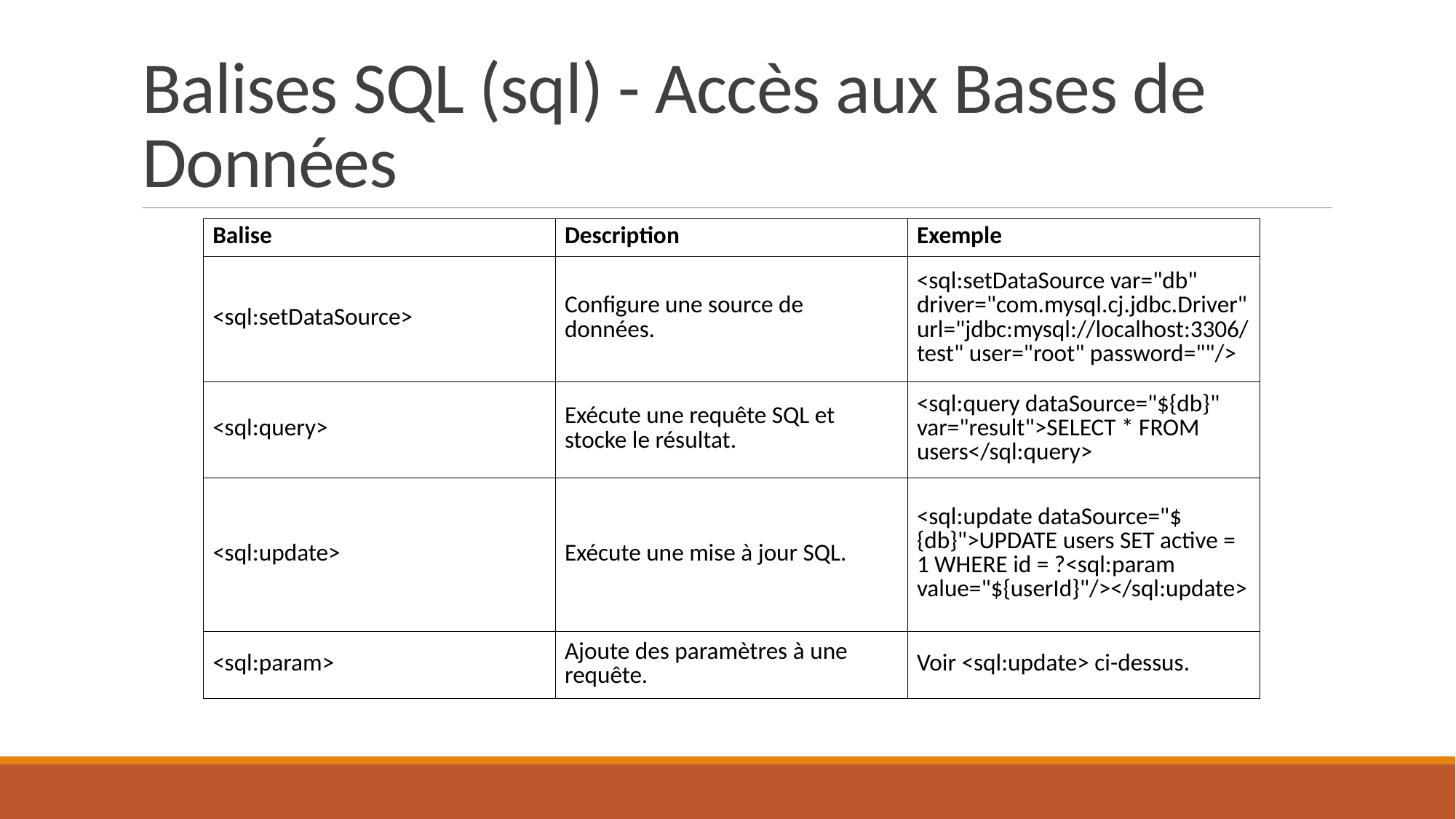

# Balises SQL (sql) - Accès aux Bases de Données
| Balise | Description | Exemple |
| --- | --- | --- |
| <sql:setDataSource> | Configure une source de données. | <sql:setDataSource var="db" driver="com.mysql.cj.jdbc.Driver" url="jdbc:mysql://localhost:3306/test" user="root" password=""/> |
| <sql:query> | Exécute une requête SQL et stocke le résultat. | <sql:query dataSource="${db}" var="result">SELECT \* FROM users</sql:query> |
| <sql:update> | Exécute une mise à jour SQL. | <sql:update dataSource="${db}">UPDATE users SET active = 1 WHERE id = ?<sql:param value="${userId}"/></sql:update> |
| <sql:param> | Ajoute des paramètres à une requête. | Voir <sql:update> ci-dessus. |